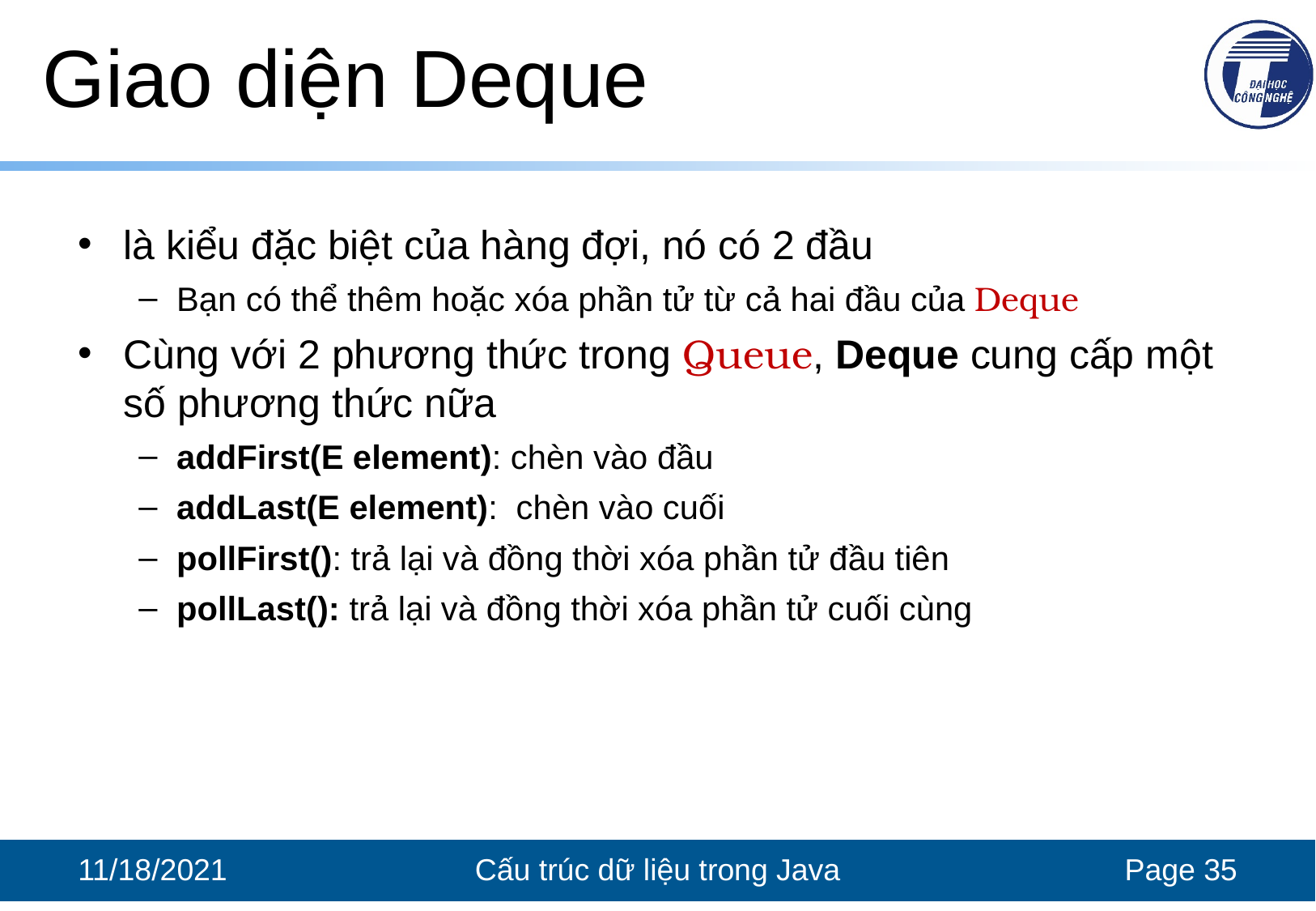

# Giao diện Deque
là kiểu đặc biệt của hàng đợi, nó có 2 đầu
Bạn có thể thêm hoặc xóa phần tử từ cả hai đầu của Deque
Cùng với 2 phương thức trong Queue, Deque cung cấp một số phương thức nữa
addFirst(E element): chèn vào đầu
addLast(E element):  chèn vào cuối
pollFirst(): trả lại và đồng thời xóa phần tử đầu tiên
pollLast(): trả lại và đồng thời xóa phần tử cuối cùng

11/18/2021
Cấu trúc dữ liệu trong Java
Page 35